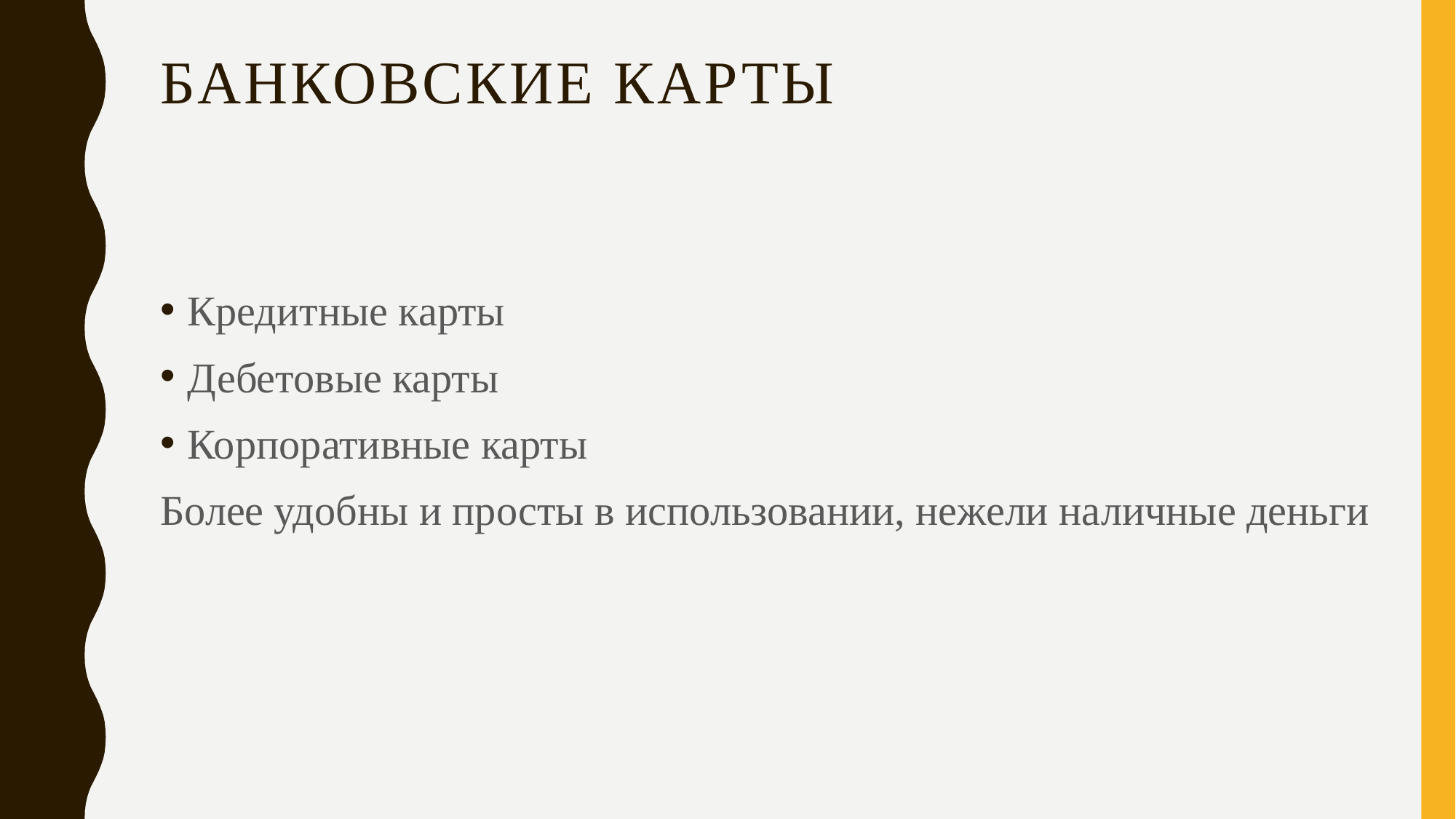

# Банковские карты
Кредитные карты
Дебетовые карты
Корпоративные карты
Более удобны и просты в использовании, нежели наличные деньги